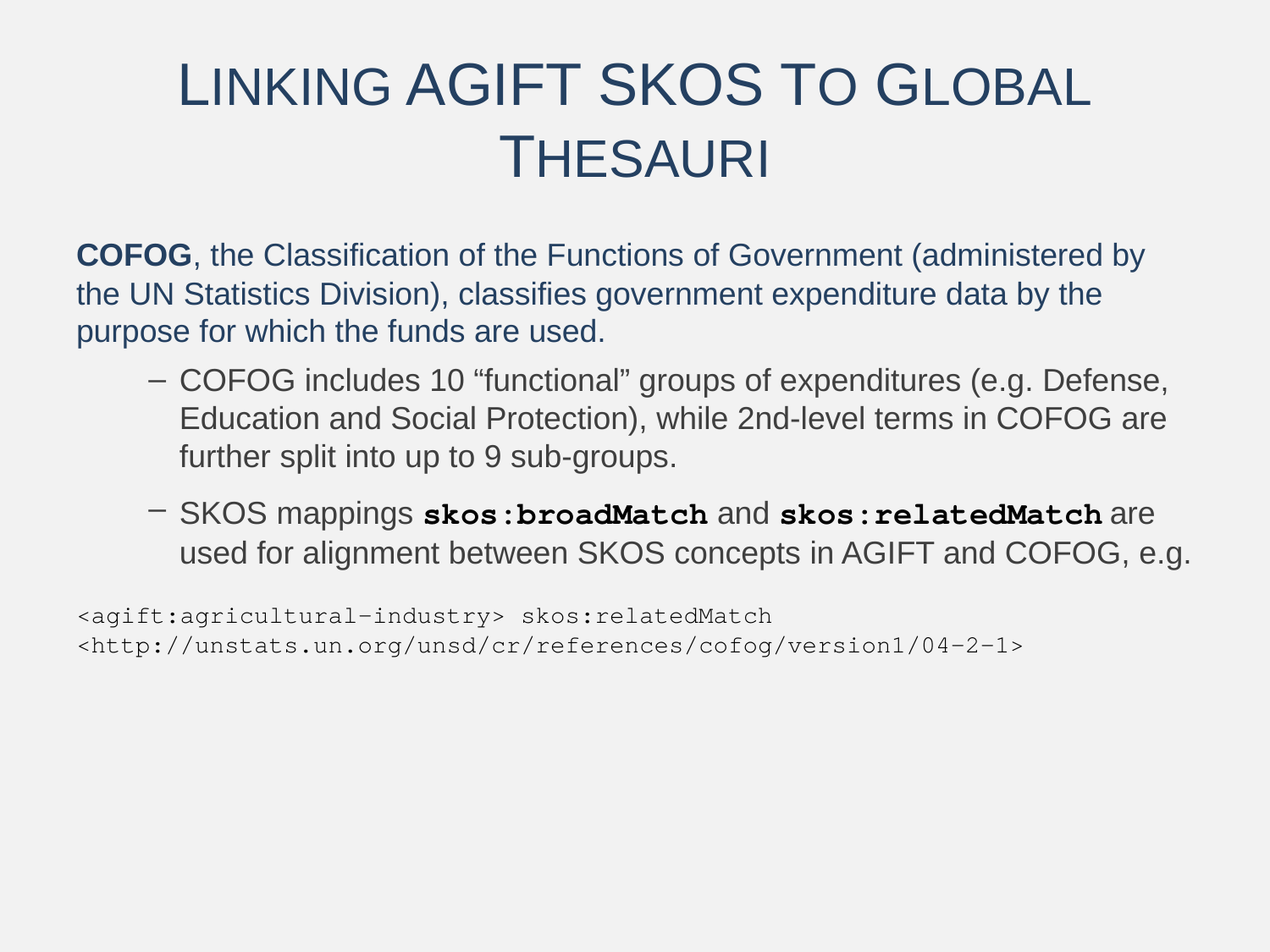

# LINKING AGIFT SKOS TO GLOBAL THESAURI
COFOG, the Classification of the Functions of Government (administered by the UN Statistics Division), classifies government expenditure data by the purpose for which the funds are used.
COFOG includes 10 “functional” groups of expenditures (e.g. Defense, Education and Social Protection), while 2nd-level terms in COFOG are further split into up to 9 sub-groups.
SKOS mappings skos:broadMatch and skos:relatedMatch are used for alignment between SKOS concepts in AGIFT and COFOG, e.g.
<agift:agricultural-industry> skos:relatedMatch <http://unstats.un.org/unsd/cr/references/cofog/version1/04-2-1>